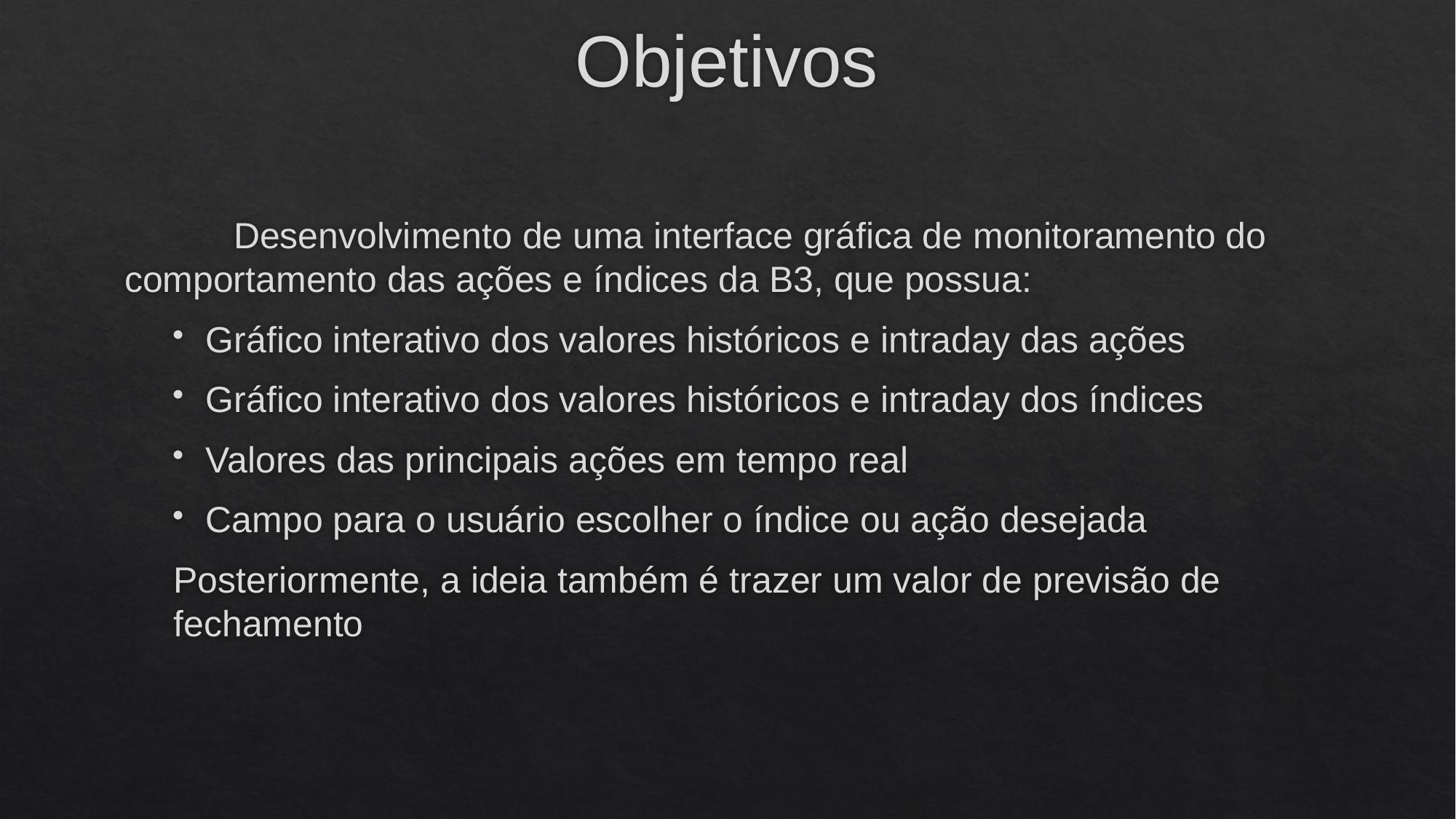

# Objetivos
	Desenvolvimento de uma interface gráfica de monitoramento do comportamento das ações e índices da B3, que possua:
Gráfico interativo dos valores históricos e intraday das ações
Gráfico interativo dos valores históricos e intraday dos índices
Valores das principais ações em tempo real
Campo para o usuário escolher o índice ou ação desejada
Posteriormente, a ideia também é trazer um valor de previsão de fechamento